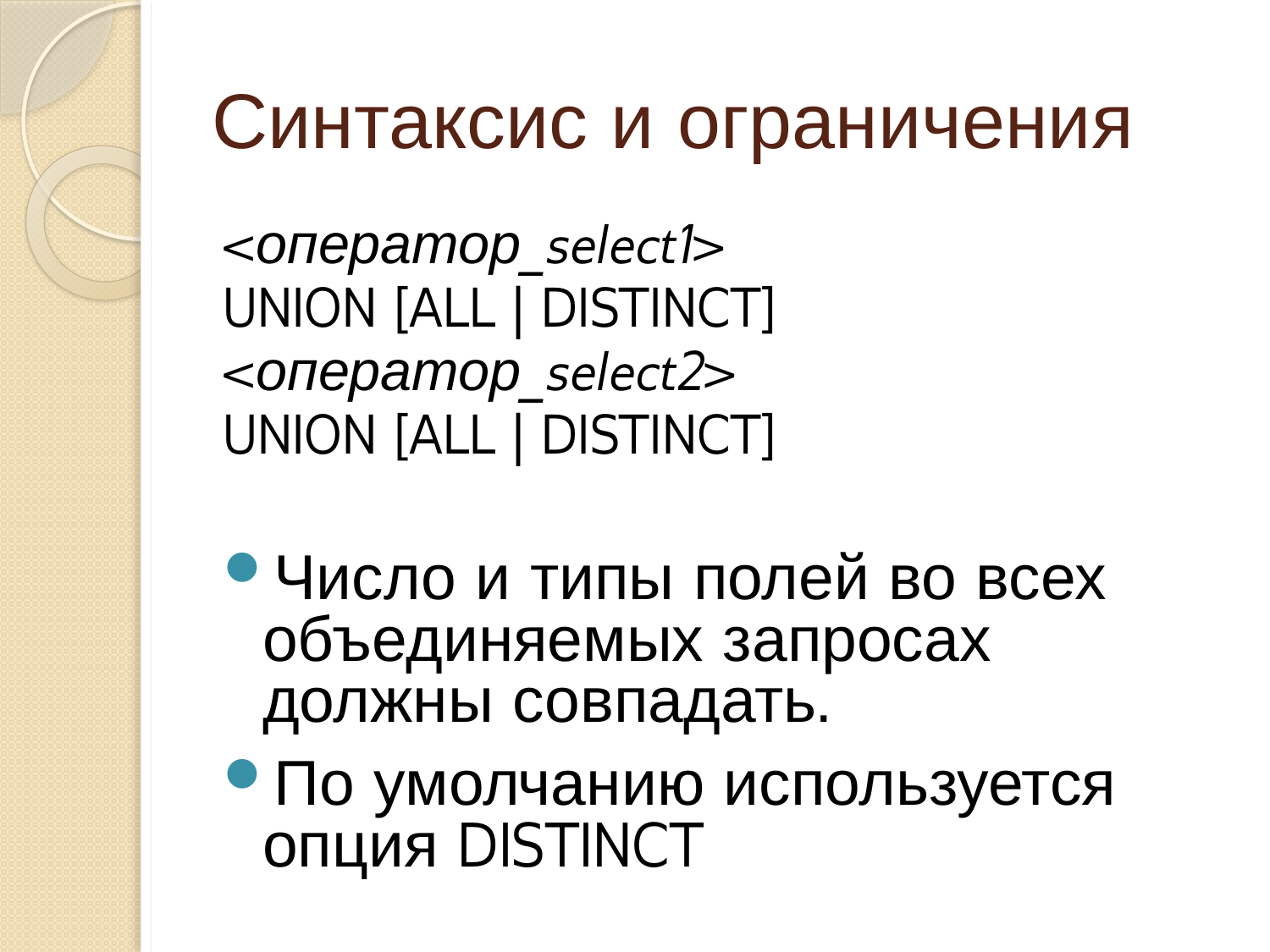

# Синтаксис и ограничения
<оператор_select1>
UNION [ALL | DISTINCT]
<оператор_select2>
UNION [ALL | DISTINCT]

Число и типы полей во всех объединяемых запросах должны совпадать.
По умолчанию используется опция DISTINCT